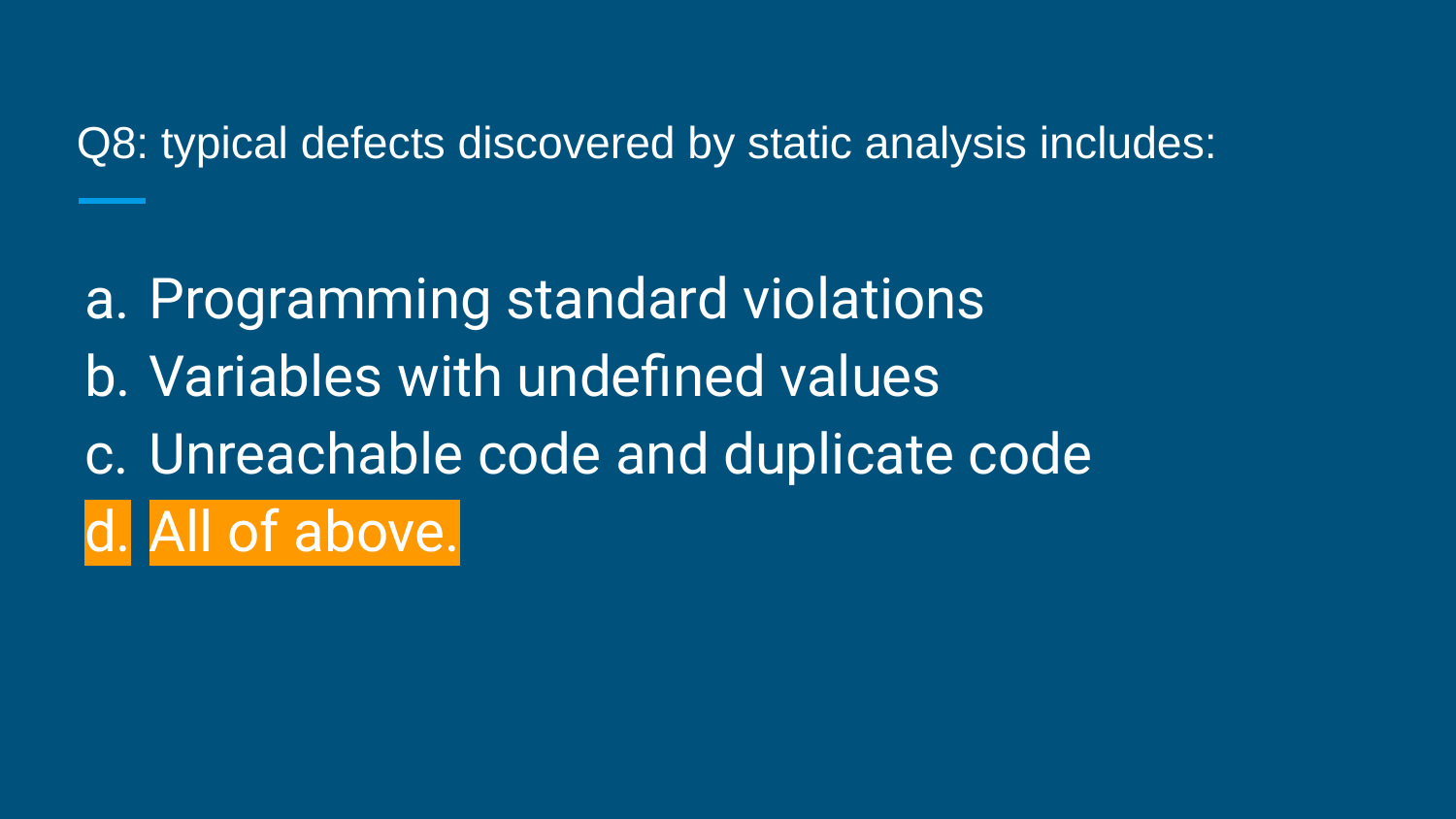

# Q8: typical defects discovered by static analysis includes:
Programming standard violations
Variables with undefined values
Unreachable code and duplicate code
All of above.